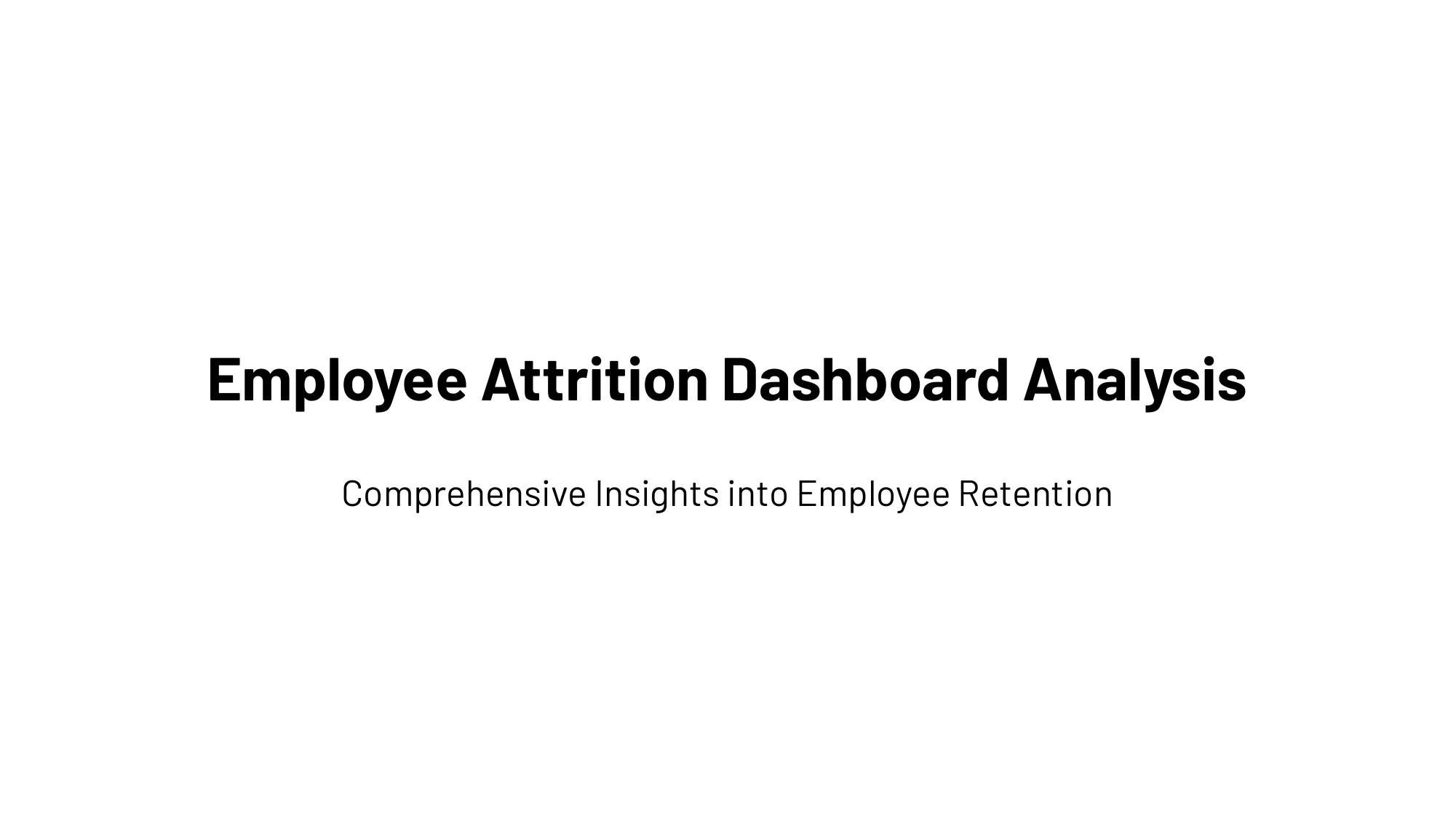

# Employee Attrition Dashboard Analysis
Comprehensive Insights into Employee Retention